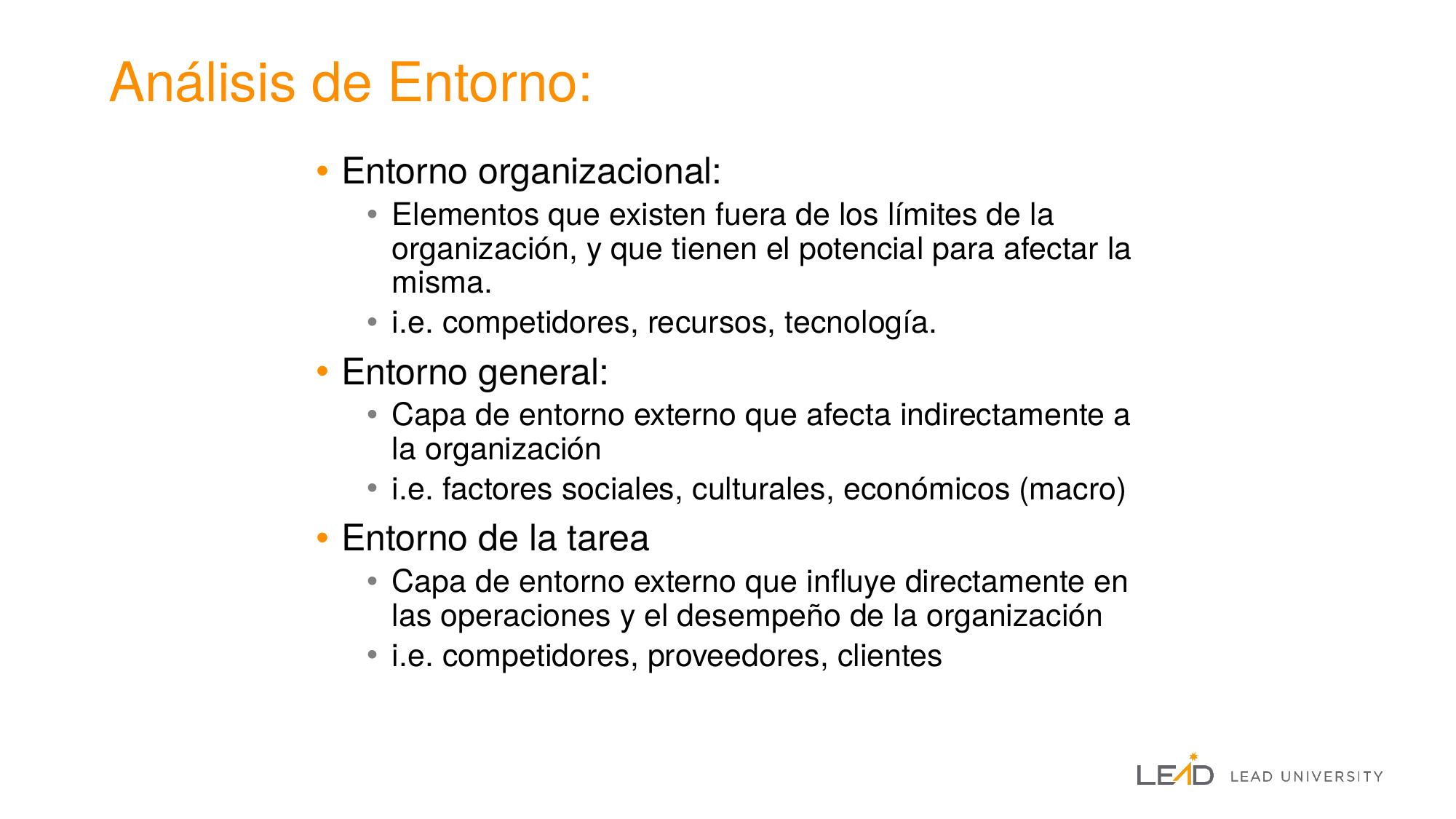

# Análisis de Entorno:
Entorno organizacional:
Elementos que existen fuera de los límites de la organización, y que tienen el potencial para afectar la misma.
i.e. competidores, recursos, tecnología.
Entorno general:
Capa de entorno externo que afecta indirectamente a la organización
i.e. factores sociales, culturales, económicos (macro)
Entorno de la tarea
Capa de entorno externo que influye directamente en las operaciones y el desempeño de la organización
i.e. competidores, proveedores, clientes